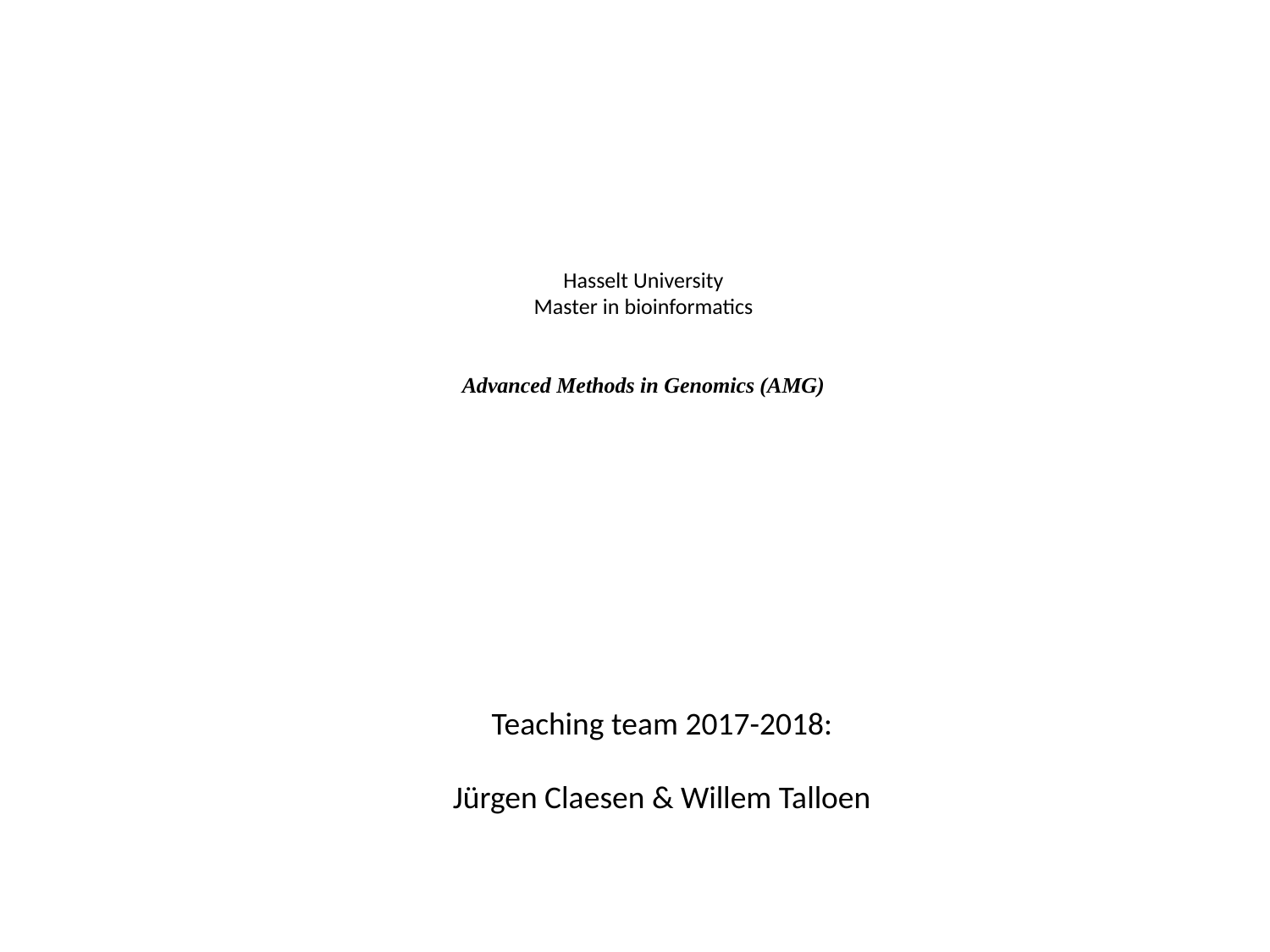

# Hasselt University Master in bioinformatics Advanced Methods in Genomics (AMG)
Teaching team 2017-2018:

Jürgen Claesen & Willem Talloen